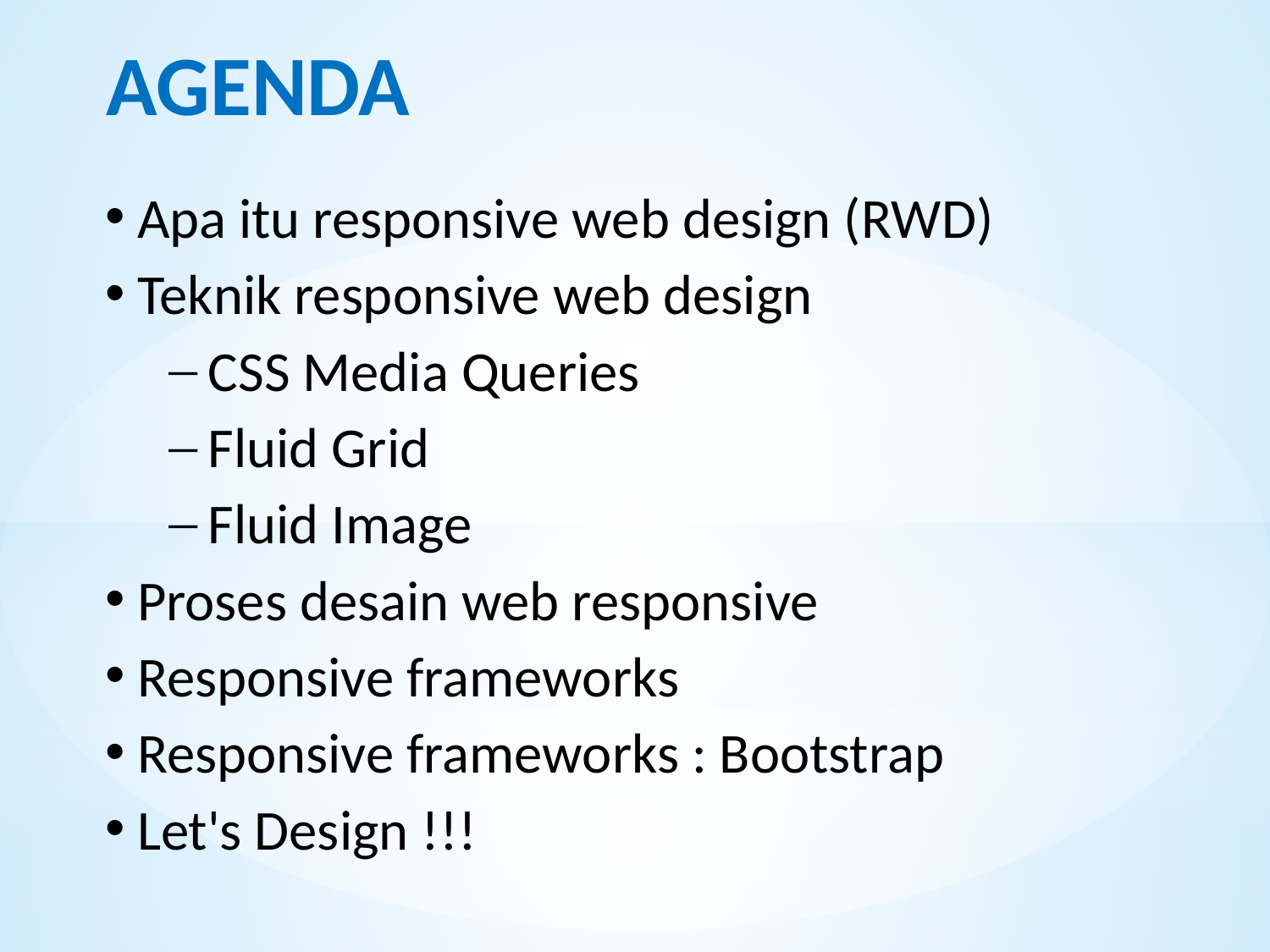

# AGENDA
Apa itu responsive web design (RWD)
Teknik responsive web design
CSS Media Queries
Fluid Grid
Fluid Image
Proses desain web responsive
Responsive frameworks
Responsive frameworks : Bootstrap
Let's Design !!!